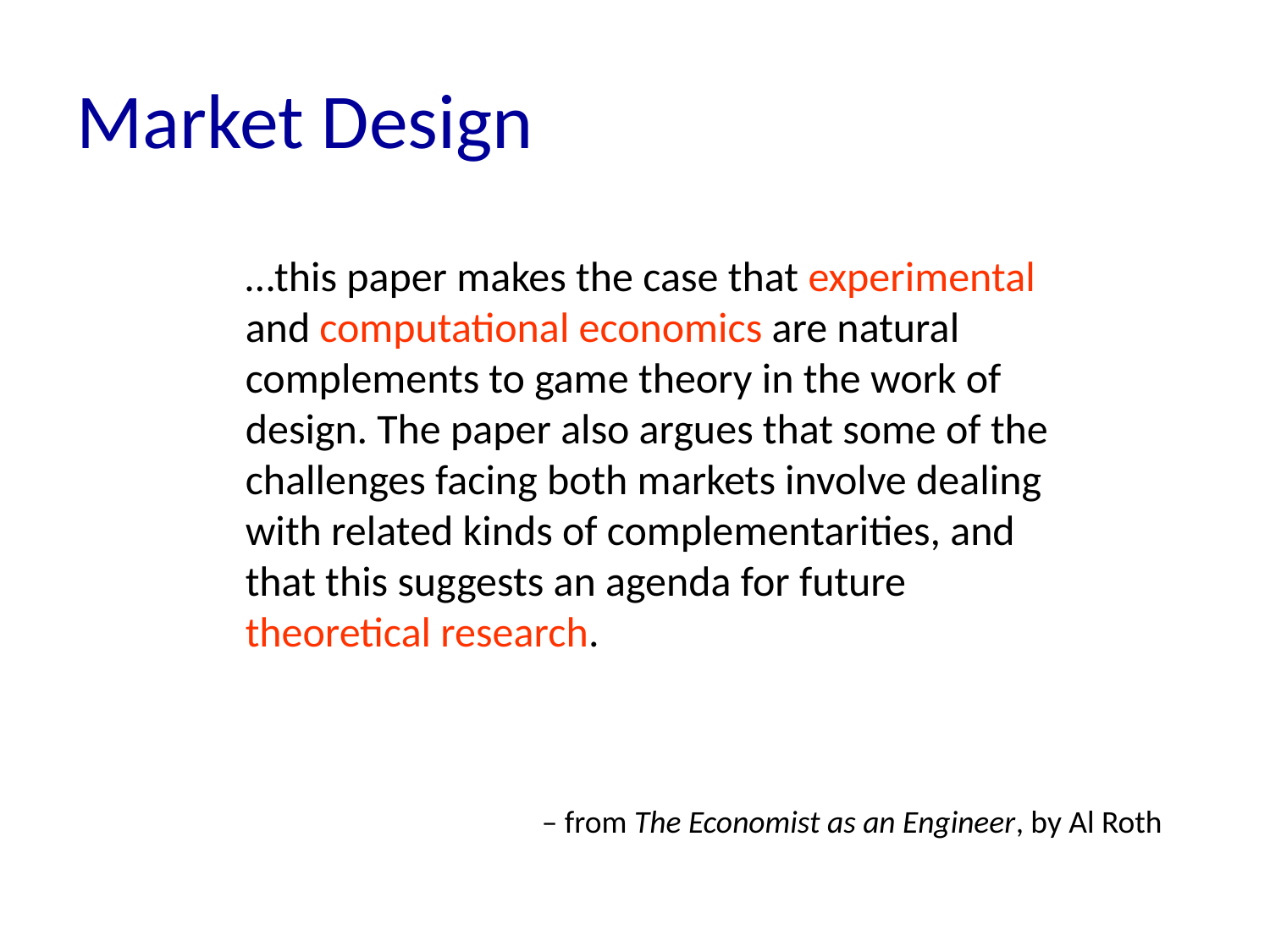

# Market Design
…this paper makes the case that experimental and computational economics are natural complements to game theory in the work of design. The paper also argues that some of the challenges facing both markets involve dealing with related kinds of complementarities, and that this suggests an agenda for future theoretical research.

– from The Economist as an Engineer, by Al Roth